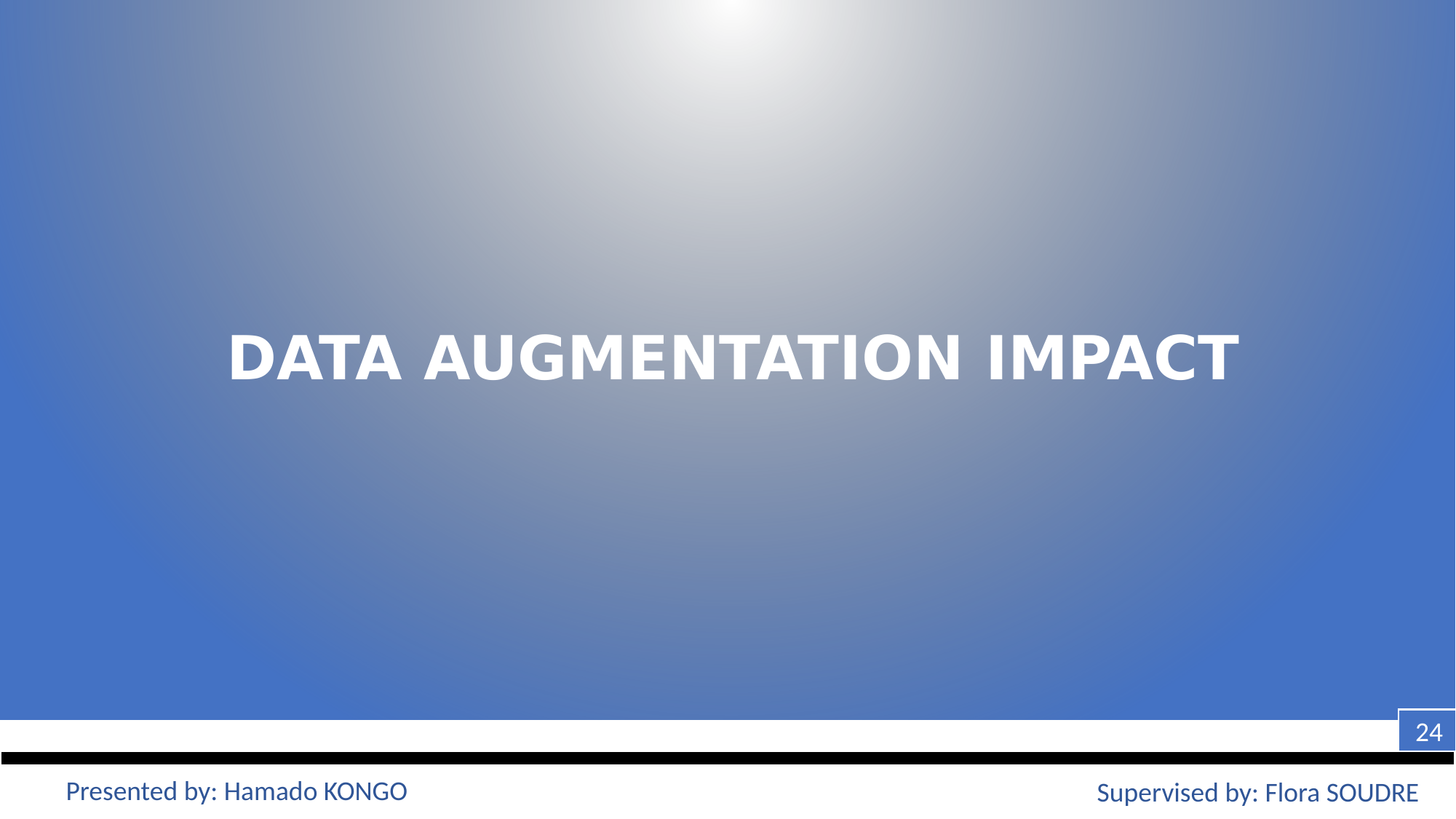

DATA AUGMENTATION IMPACT
24

Presented by: Hamado KONGO
Supervised by: Flora SOUDRE